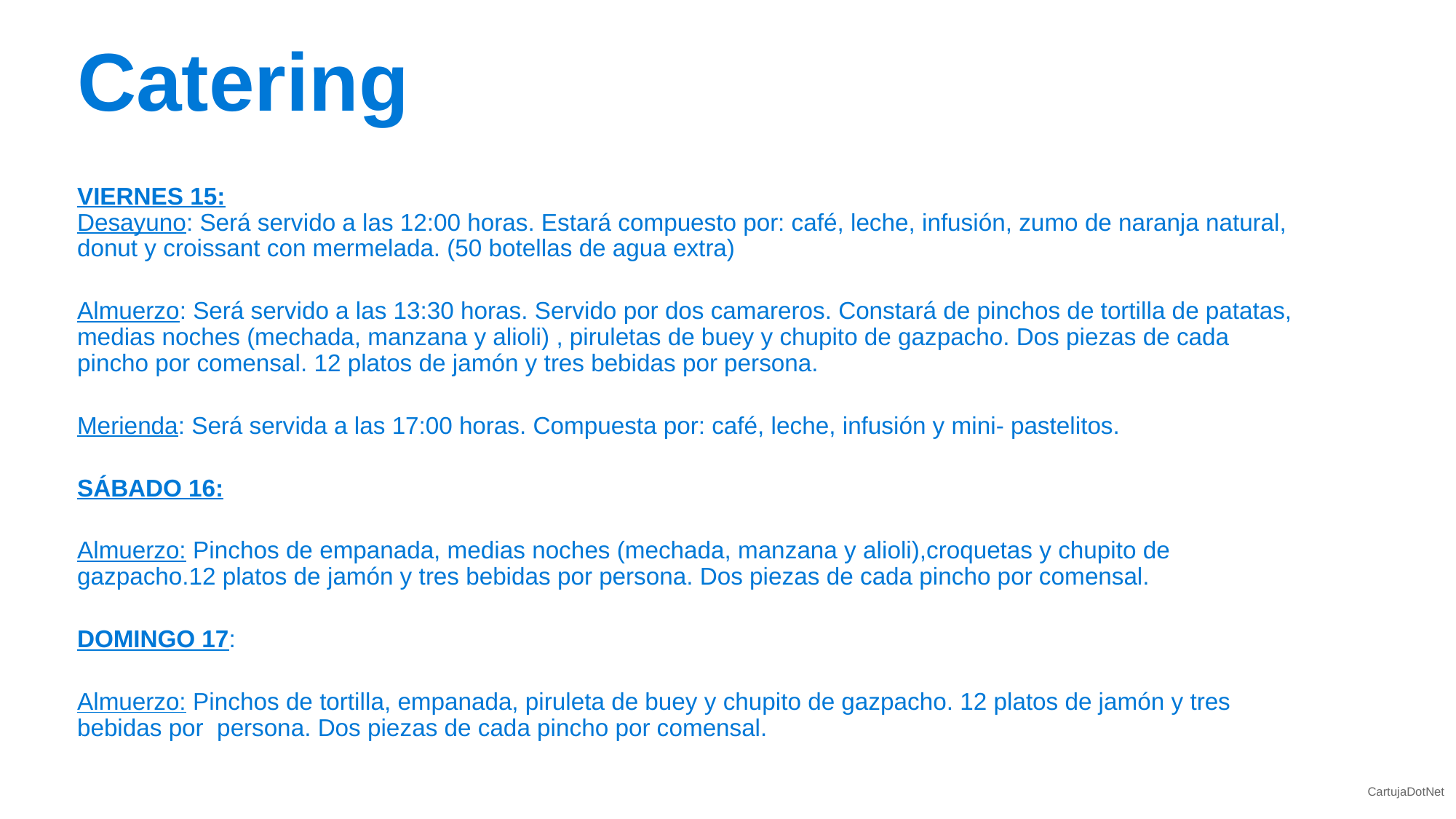

# Catering
VIERNES 15:
Desayuno: Será servido a las 12:00 horas. Estará compuesto por: café, leche, infusión, zumo de naranja natural, donut y croissant con mermelada. (50 botellas de agua extra)
Almuerzo: Será servido a las 13:30 horas. Servido por dos camareros. Constará de pinchos de tortilla de patatas, medias noches (mechada, manzana y alioli) , piruletas de buey y chupito de gazpacho. Dos piezas de cada pincho por comensal. 12 platos de jamón y tres bebidas por persona.
Merienda: Será servida a las 17:00 horas. Compuesta por: café, leche, infusión y mini- pastelitos.
SÁBADO 16:
Almuerzo: Pinchos de empanada, medias noches (mechada, manzana y alioli),croquetas y chupito de gazpacho.12 platos de jamón y tres bebidas por persona. Dos piezas de cada pincho por comensal.
DOMINGO 17:
Almuerzo: Pinchos de tortilla, empanada, piruleta de buey y chupito de gazpacho. 12 platos de jamón y tres bebidas por  persona. Dos piezas de cada pincho por comensal.